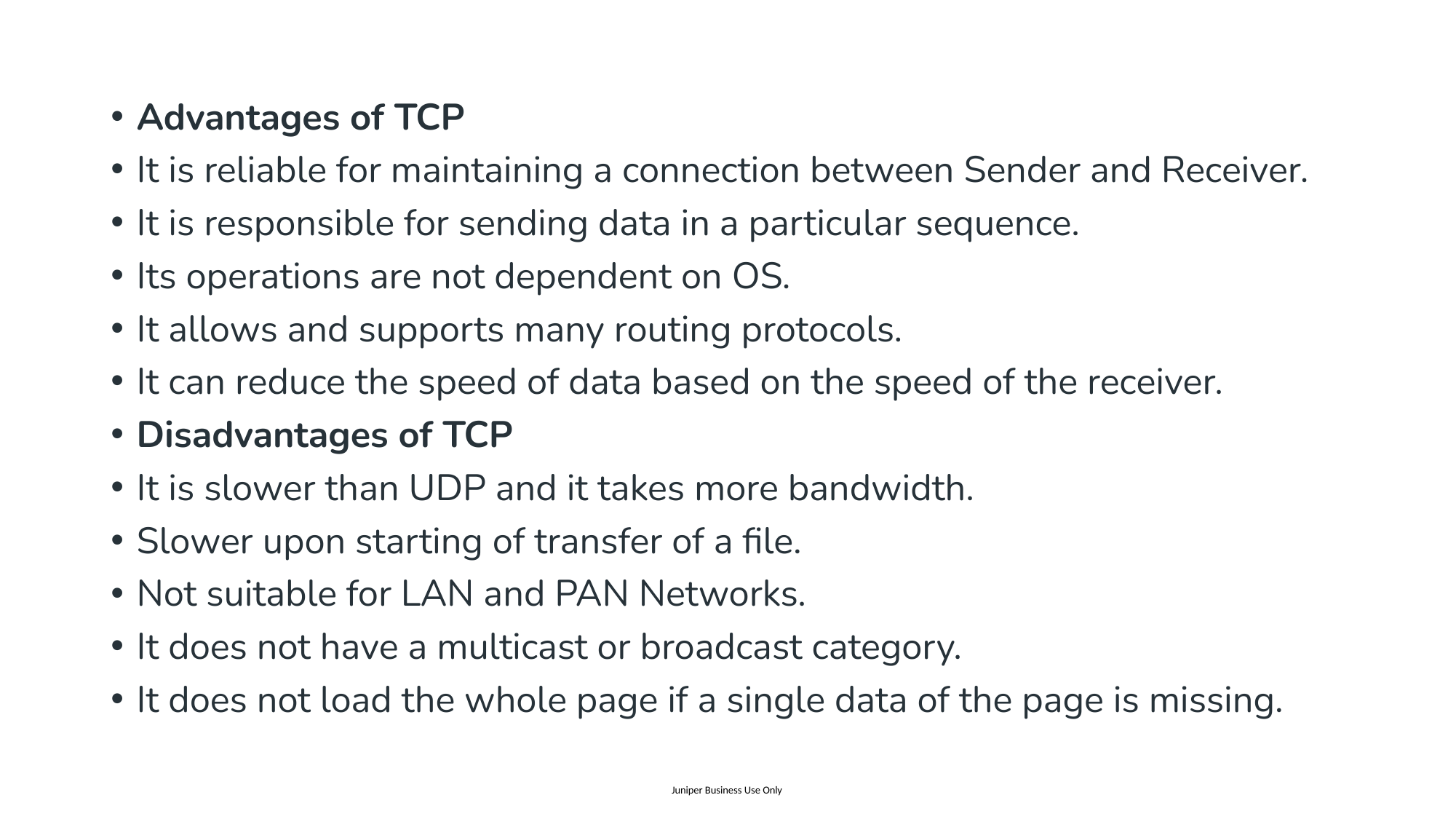

Advantages of TCP
It is reliable for maintaining a connection between Sender and Receiver.
It is responsible for sending data in a particular sequence.
Its operations are not dependent on OS.
It allows and supports many routing protocols.
It can reduce the speed of data based on the speed of the receiver.
Disadvantages of TCP
It is slower than UDP and it takes more bandwidth.
Slower upon starting of transfer of a file.
Not suitable for LAN and PAN Networks.
It does not have a multicast or broadcast category.
It does not load the whole page if a single data of the page is missing.